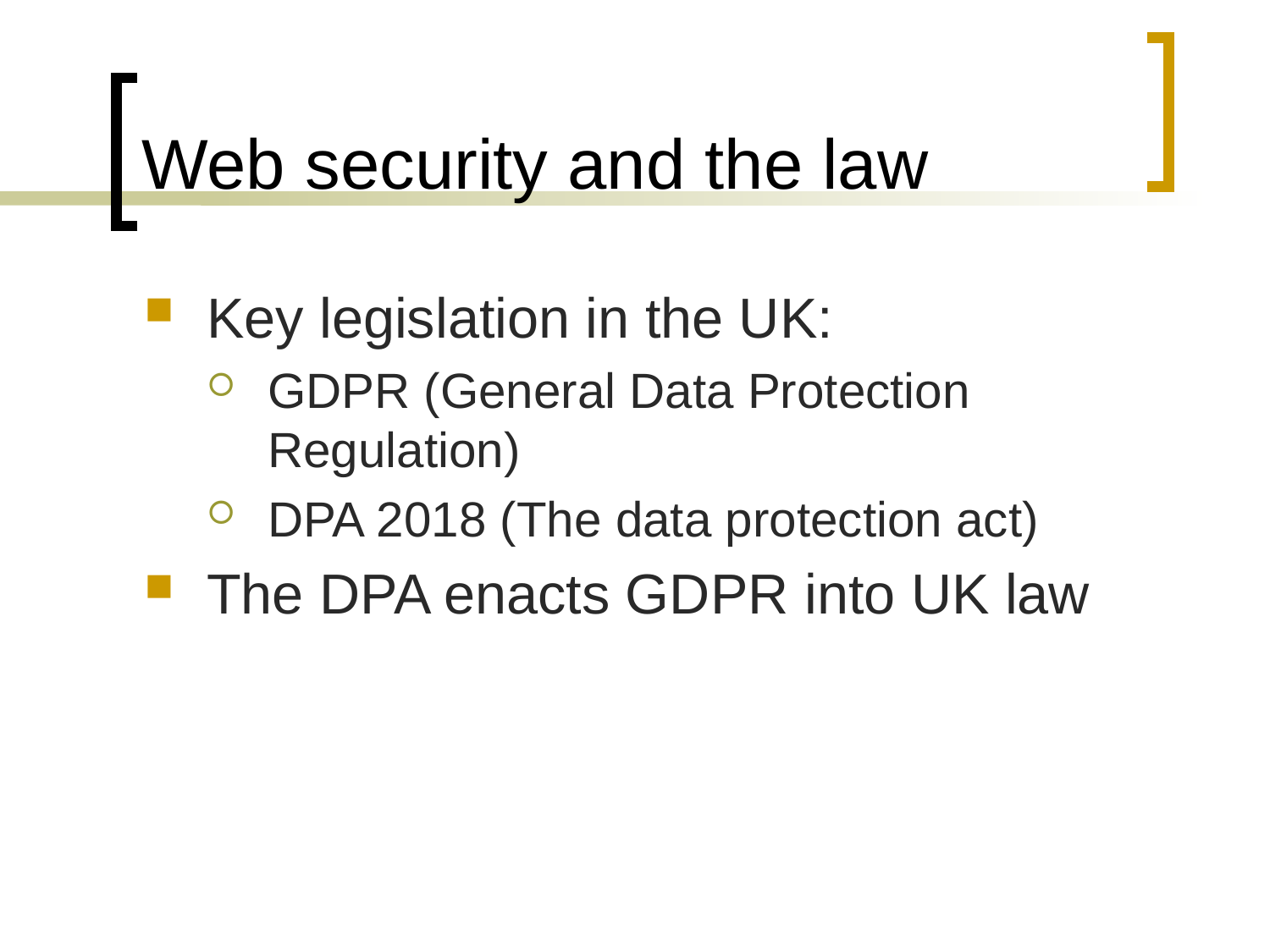

# Web security and the law
Key legislation in the UK:
GDPR (General Data Protection Regulation)
DPA 2018 (The data protection act)
The DPA enacts GDPR into UK law